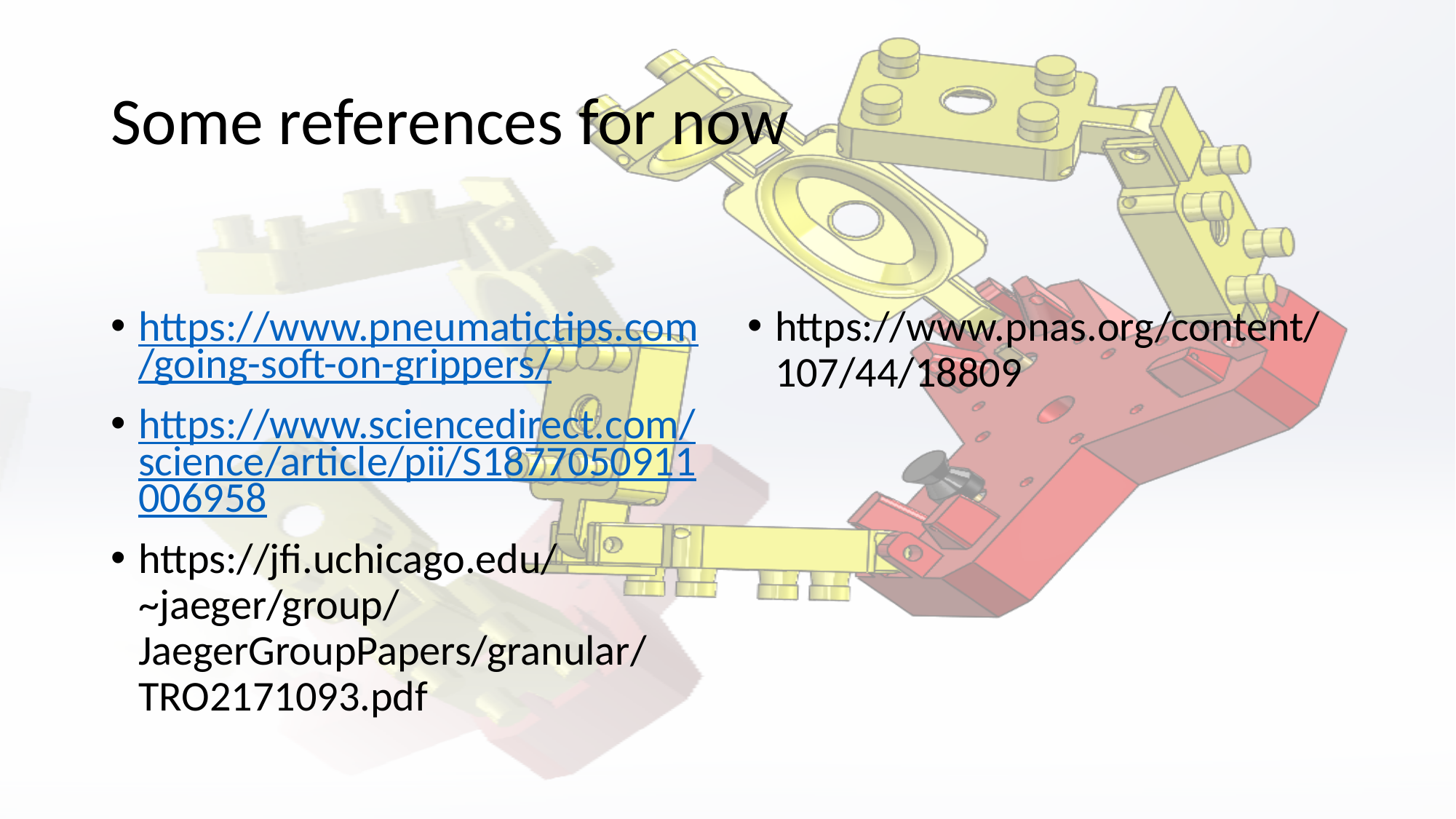

# Some references for now

https://www.pneumatictips.com/going-soft-on-grippers/
https://www.sciencedirect.com/science/article/pii/S1877050911006958
https://jfi.uchicago.edu/~jaeger/group/JaegerGroupPapers/granular/TRO2171093.pdf
https://www.pnas.org/content/107/44/18809